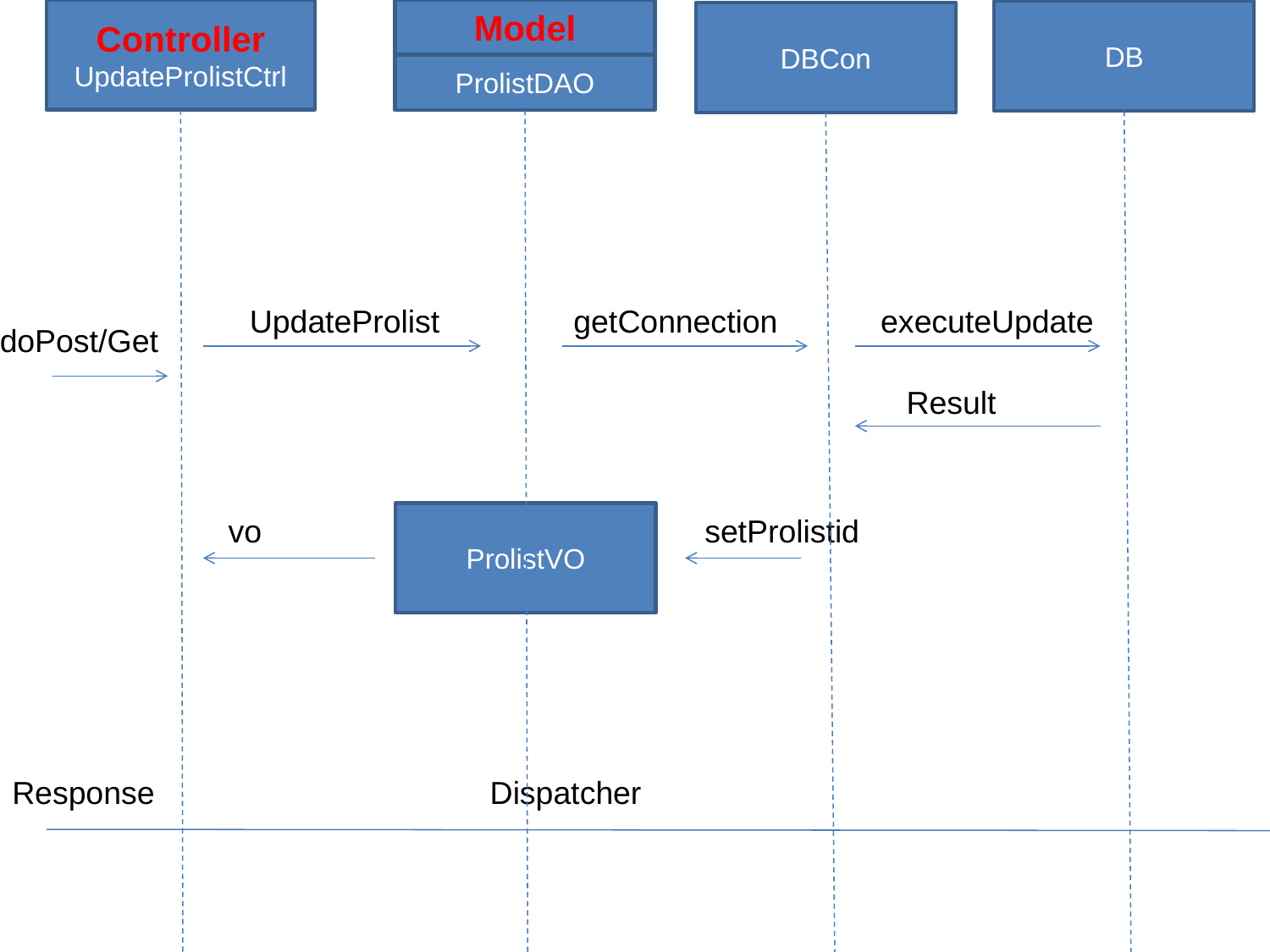

Controller
UpdateProlistCtrl
Model
DB
DBCon
VIEW
updateProlist.jsp
ProlistDAO
UpdateProlist
getConnection
executeUpdate
doPost/Get
Result
ProlistVO
vo
setProlistid
Response
Dispatcher